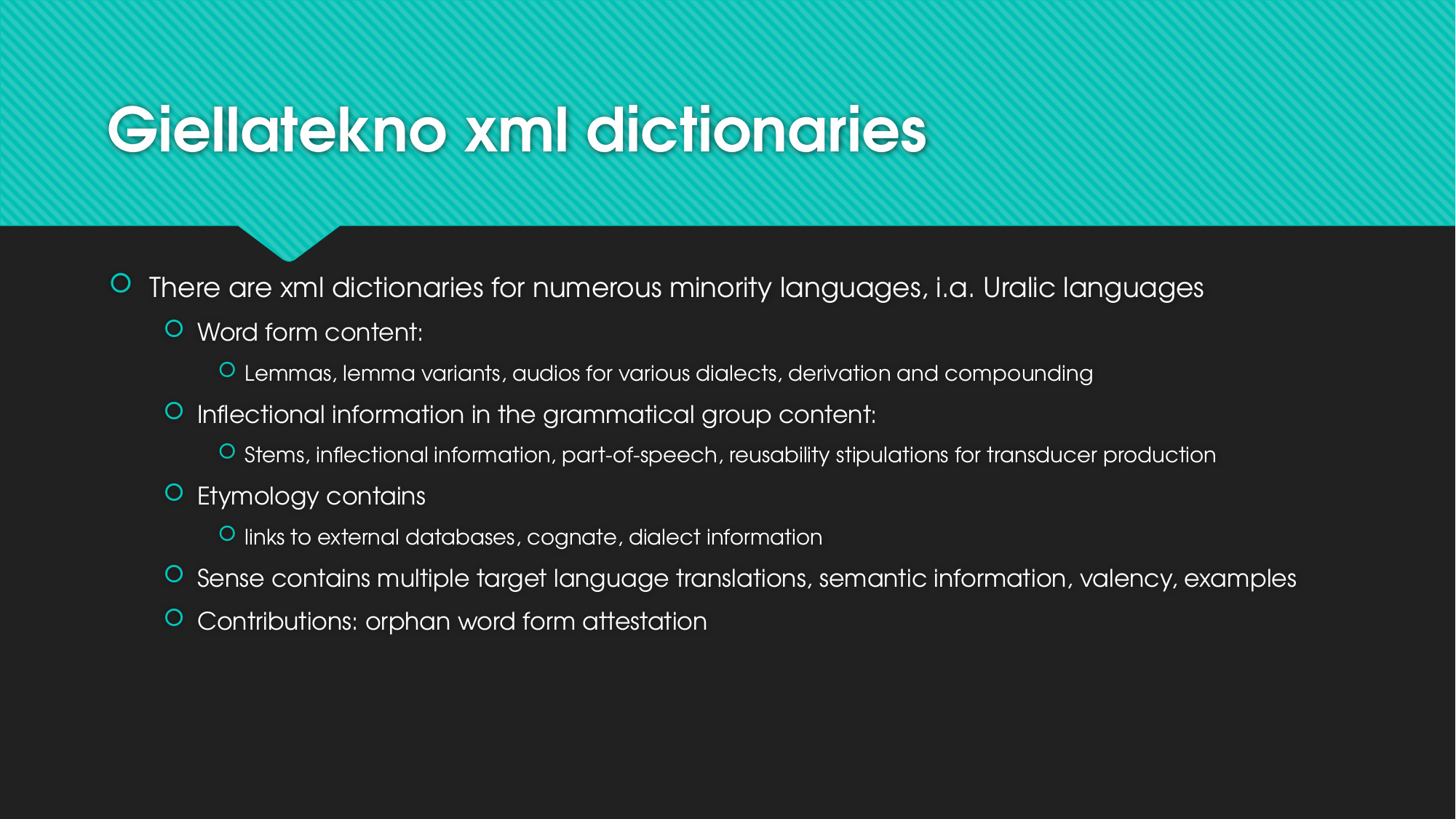

# Giellatekno xml dictionaries
There are xml dictionaries for numerous minority languages, i.a. Uralic languages
Word form content:
Lemmas, lemma variants, audios for various dialects, derivation and compounding
Inflectional information in the grammatical group content:
Stems, inflectional information, part-of-speech, reusability stipulations for transducer production
Etymology contains
links to external databases, cognate, dialect information
Sense contains multiple target language translations, semantic information, valency, examples
Contributions: orphan word form attestation